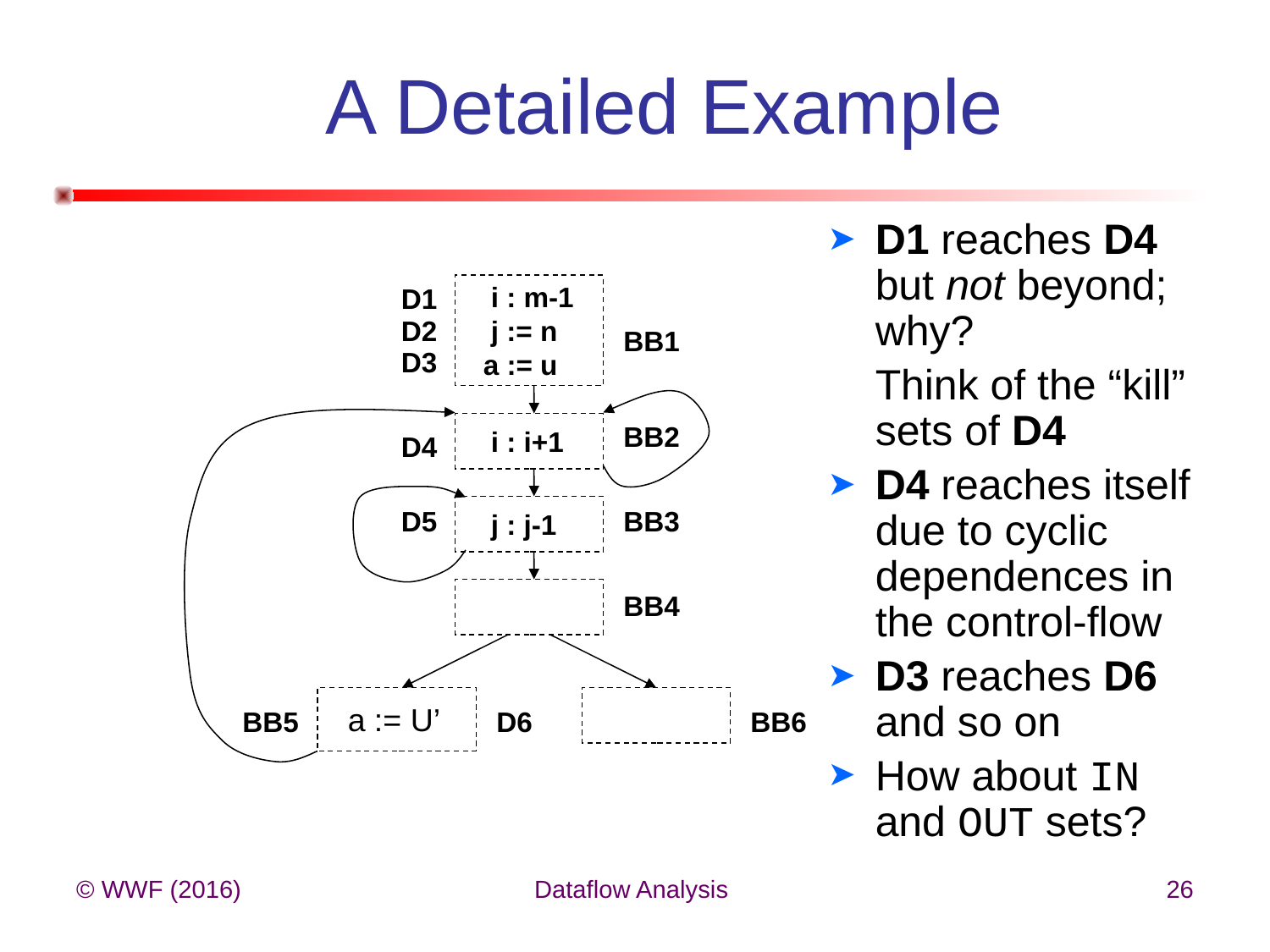

# A Detailed Example
D1 reaches D4 but not beyond; why?
	Think of the “kill” sets of D4
D4 reaches itself due to cyclic dependences in the control-flow
D3 reaches D6 and so on
How about IN and OUT sets?
 D1
   i : m-1
   j := n
  a := u
 D2
 BB1
 D3

 BB2

   i : i+1

 D4

   j : j-1

 D5
 BB3

 BB4

  a := U’

 BB5
 D6
 BB6
© WWF (2016)
Dataflow Analysis
26